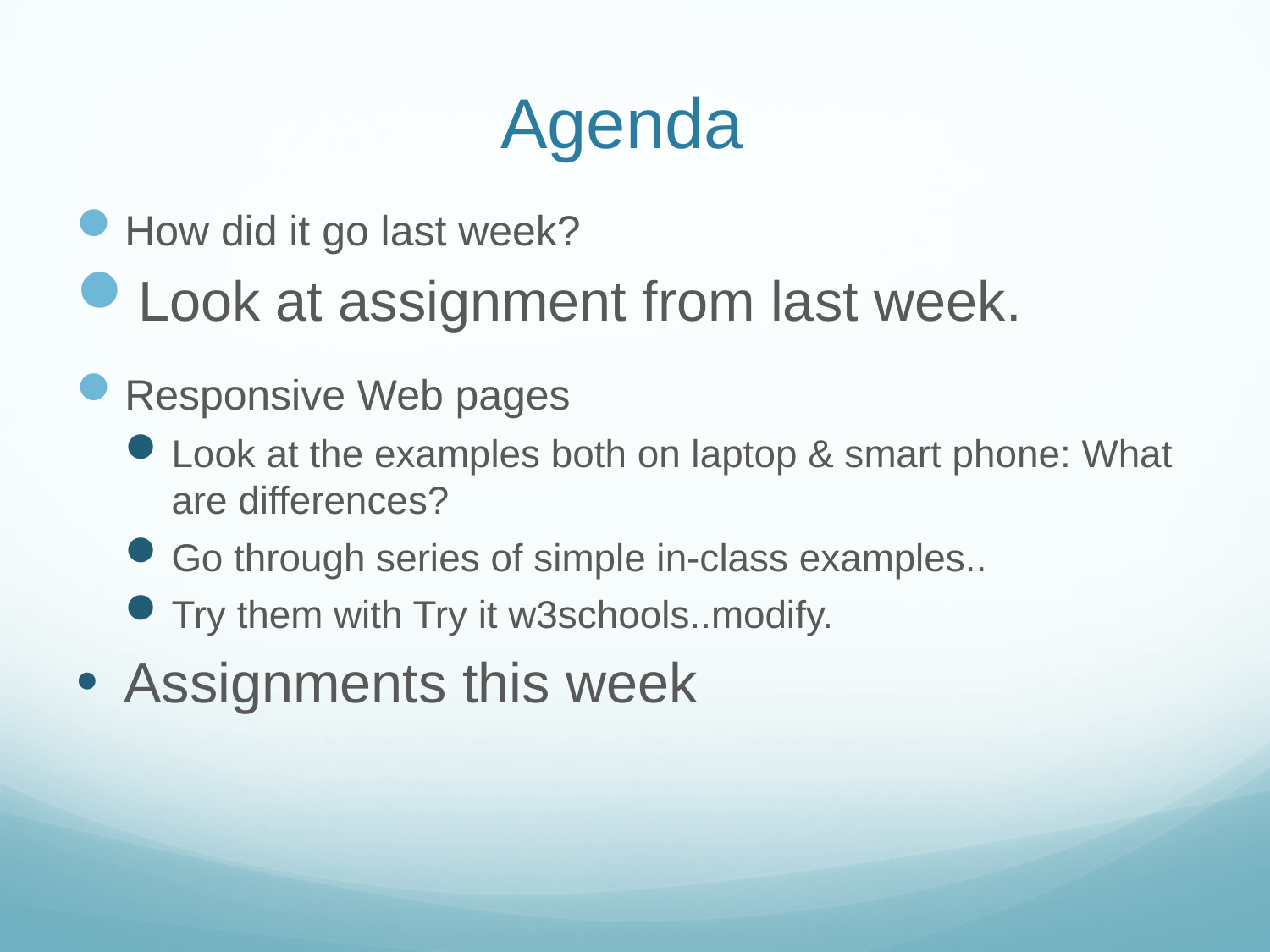

# Agenda
How did it go last week?
Look at assignment from last week.
Responsive Web pages
Look at the examples both on laptop & smart phone: What are differences?
Go through series of simple in-class examples..
Try them with Try it w3schools..modify.
Assignments this week